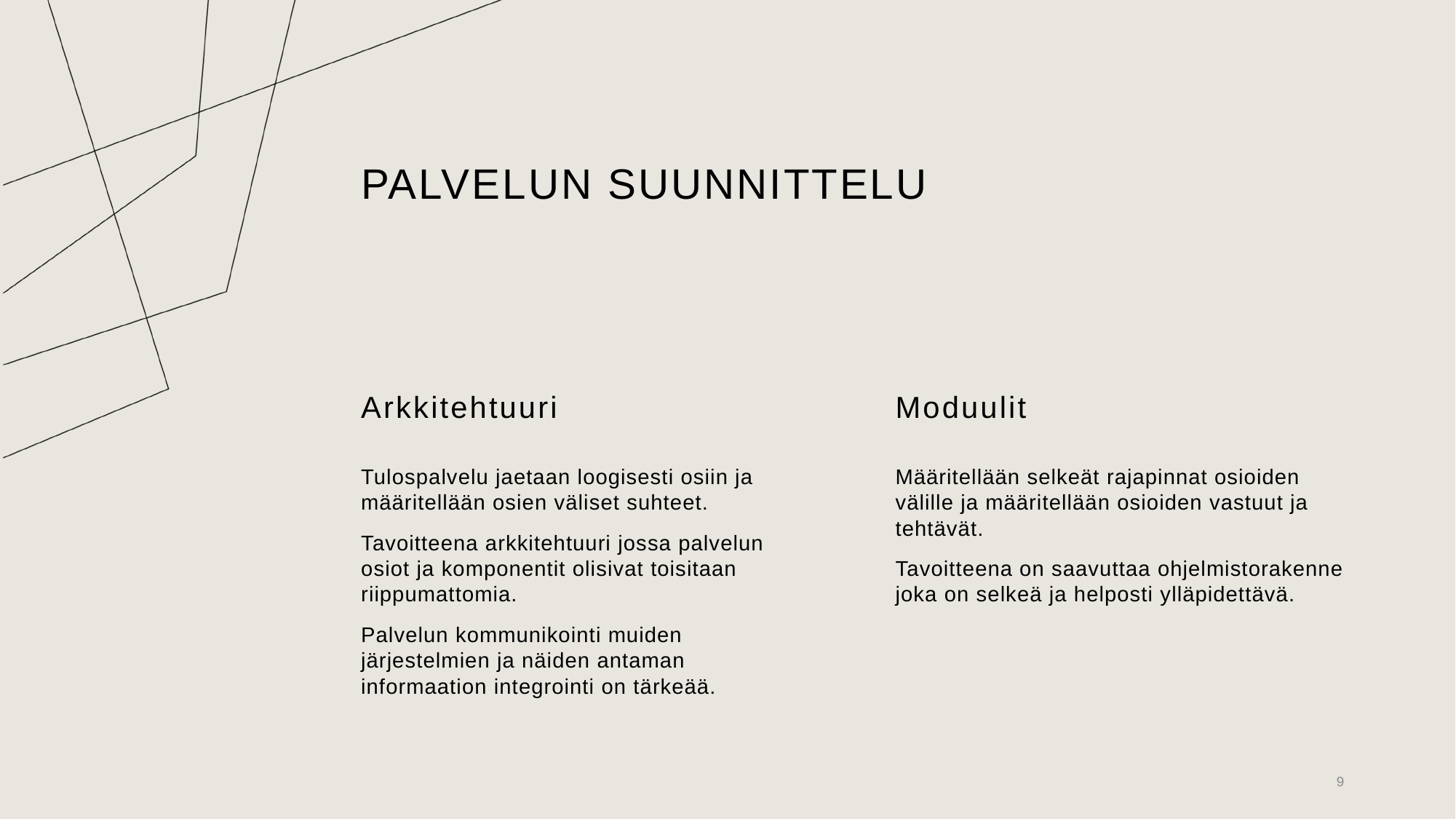

# Palvelun suunnittelu
Arkkitehtuuri
Moduulit
Tulospalvelu jaetaan loogisesti osiin ja määritellään osien väliset suhteet.
Tavoitteena arkkitehtuuri jossa palvelun osiot ja komponentit olisivat toisitaan riippumattomia.
Palvelun kommunikointi muiden järjestelmien ja näiden antaman informaation integrointi on tärkeää.
Määritellään selkeät rajapinnat osioiden välille ja määritellään osioiden vastuut ja tehtävät.
Tavoitteena on saavuttaa ohjelmistorakenne joka on selkeä ja helposti ylläpidettävä.

9